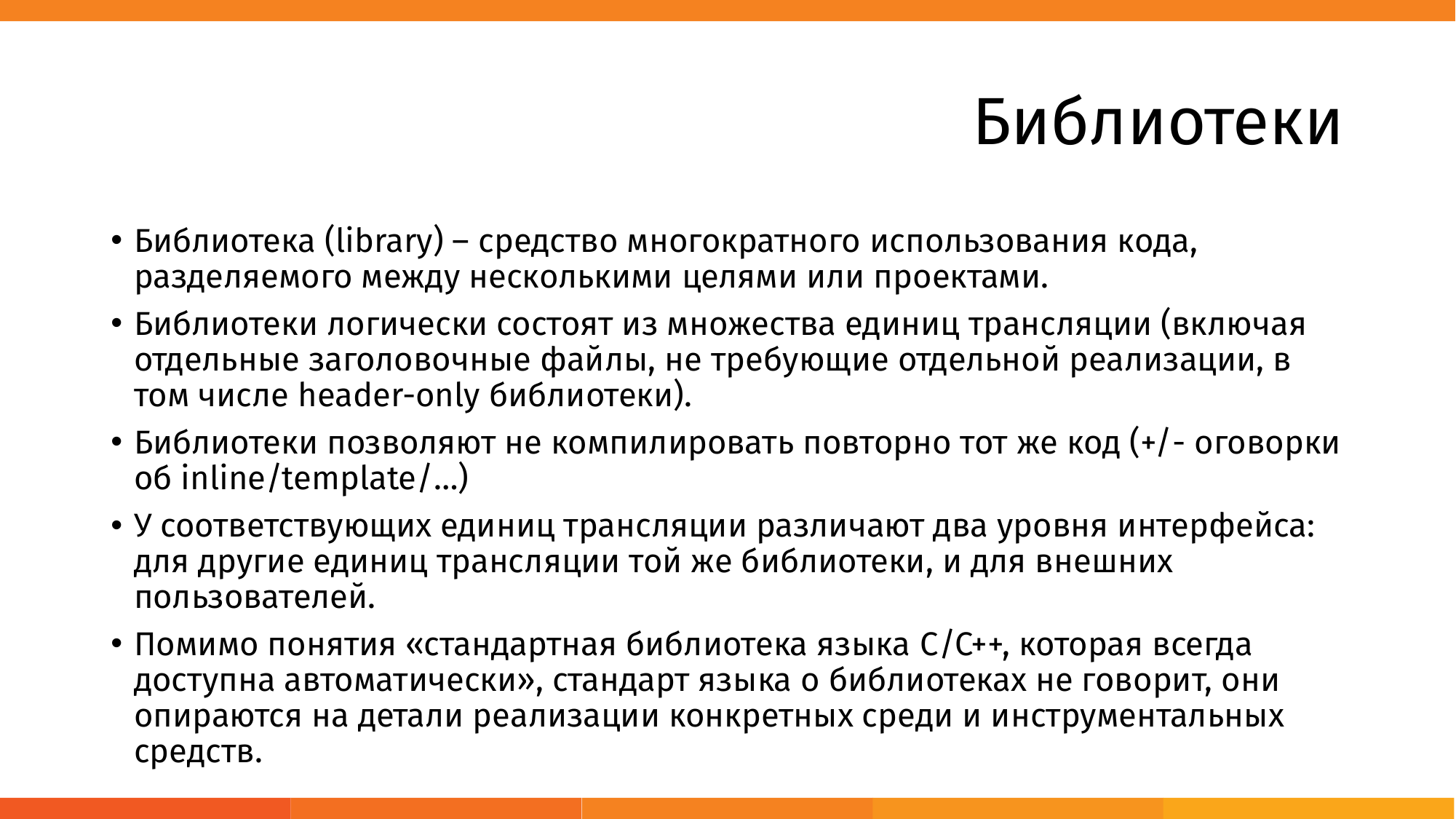

# Библиотеки
Библиотека (library) – средство многократного использования кода, разделяемого между несколькими целями или проектами.
Библиотеки логически состоят из множества единиц трансляции (включая отдельные заголовочные файлы, не требующие отдельной реализации, в том числе header-only библиотеки).
Библиотеки позволяют не компилировать повторно тот же код (+/- оговорки об inline/template/…)
У соответствующих единиц трансляции различают два уровня интерфейса: для другие единиц трансляции той же библиотеки, и для внешних пользователей.
Помимо понятия «стандартная библиотека языка C/C++, которая всегда доступна автоматически», стандарт языка о библиотеках не говорит, они опираются на детали реализации конкретных среди и инструментальных средств.